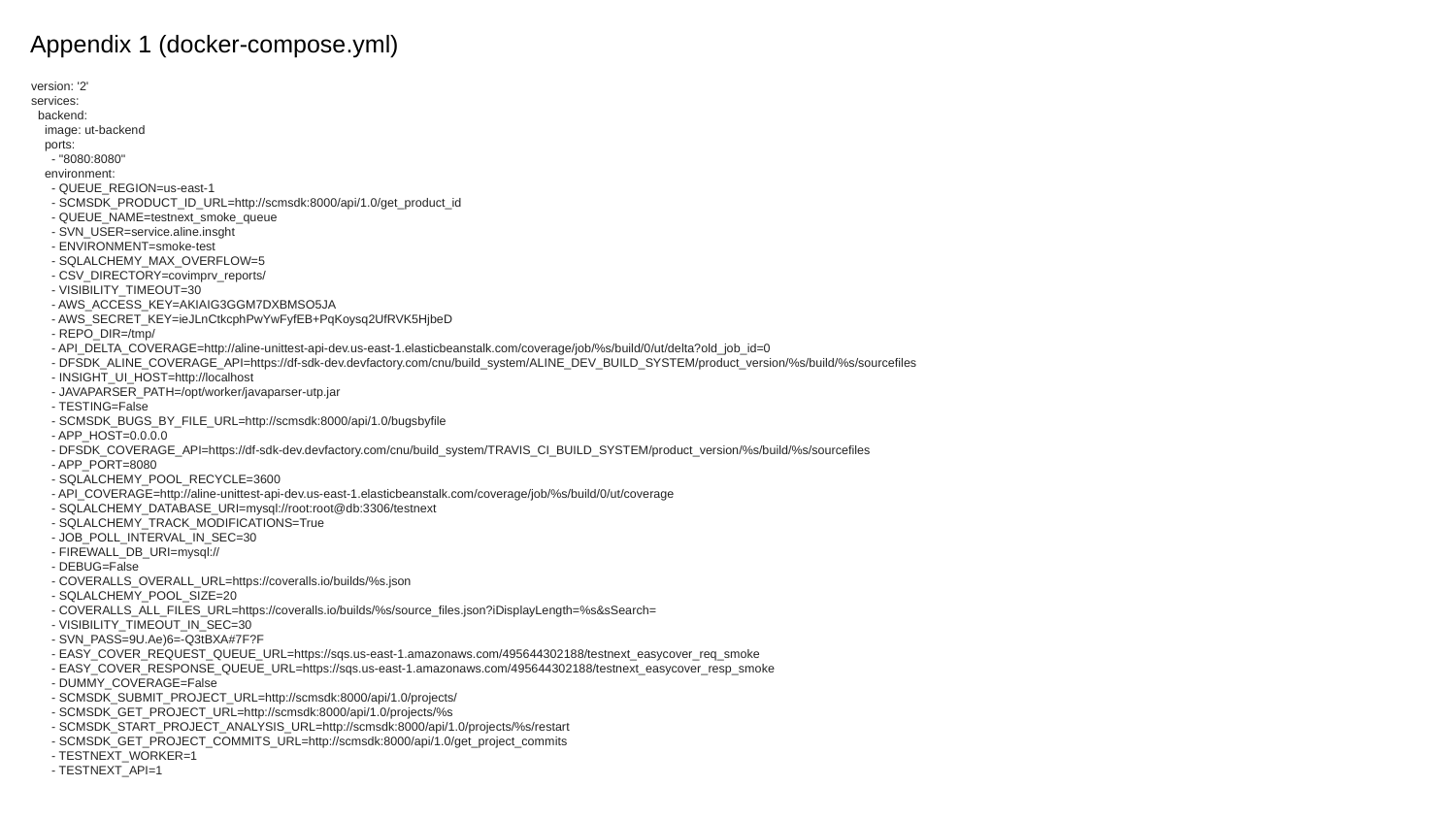

Appendix 1 (docker-compose.yml)
version: '2'
services:
  backend:
    image: ut-backend
    ports:
      - "8080:8080"
    environment:
      - QUEUE_REGION=us-east-1
      - SCMSDK_PRODUCT_ID_URL=http://scmsdk:8000/api/1.0/get_product_id
      - QUEUE_NAME=testnext_smoke_queue
      - SVN_USER=service.aline.insght
      - ENVIRONMENT=smoke-test
      - SQLALCHEMY_MAX_OVERFLOW=5
      - CSV_DIRECTORY=covimprv_reports/
      - VISIBILITY_TIMEOUT=30
      - AWS_ACCESS_KEY=AKIAIG3GGM7DXBMSO5JA
      - AWS_SECRET_KEY=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
      - REPO_DIR=/tmp/
      - API_DELTA_COVERAGE=http://aline-unittest-api-dev.us-east-1.elasticbeanstalk.com/coverage/job/%s/build/0/ut/delta?old_job_id=0
      - DFSDK_ALINE_COVERAGE_API=https://df-sdk-dev.devfactory.com/cnu/build_system/ALINE_DEV_BUILD_SYSTEM/product_version/%s/build/%s/sourcefiles
      - INSIGHT_UI_HOST=http://localhost
      - JAVAPARSER_PATH=/opt/worker/javaparser-utp.jar
      - TESTING=False
      - SCMSDK_BUGS_BY_FILE_URL=http://scmsdk:8000/api/1.0/bugsbyfile
      - APP_HOST=0.0.0.0
      - DFSDK_COVERAGE_API=https://df-sdk-dev.devfactory.com/cnu/build_system/TRAVIS_CI_BUILD_SYSTEM/product_version/%s/build/%s/sourcefiles
      - APP_PORT=8080
      - SQLALCHEMY_POOL_RECYCLE=3600
      - API_COVERAGE=http://aline-unittest-api-dev.us-east-1.elasticbeanstalk.com/coverage/job/%s/build/0/ut/coverage
      - SQLALCHEMY_DATABASE_URI=mysql://root:root@db:3306/testnext
      - SQLALCHEMY_TRACK_MODIFICATIONS=True
      - JOB_POLL_INTERVAL_IN_SEC=30
      - FIREWALL_DB_URI=mysql://
      - DEBUG=False
      - COVERALLS_OVERALL_URL=https://coveralls.io/builds/%s.json
      - SQLALCHEMY_POOL_SIZE=20
      - COVERALLS_ALL_FILES_URL=https://coveralls.io/builds/%s/source_files.json?iDisplayLength=%s&sSearch=
      - VISIBILITY_TIMEOUT_IN_SEC=30
      - SVN_PASS=9U.Ae)6=-Q3tBXA#7F?F
      - EASY_COVER_REQUEST_QUEUE_URL=https://sqs.us-east-1.amazonaws.com/495644302188/testnext_easycover_req_smoke
      - EASY_COVER_RESPONSE_QUEUE_URL=https://sqs.us-east-1.amazonaws.com/495644302188/testnext_easycover_resp_smoke
      - DUMMY_COVERAGE=False
      - SCMSDK_SUBMIT_PROJECT_URL=http://scmsdk:8000/api/1.0/projects/
      - SCMSDK_GET_PROJECT_URL=http://scmsdk:8000/api/1.0/projects/%s
      - SCMSDK_START_PROJECT_ANALYSIS_URL=http://scmsdk:8000/api/1.0/projects/%s/restart
      - SCMSDK_GET_PROJECT_COMMITS_URL=http://scmsdk:8000/api/1.0/get_project_commits
      - TESTNEXT_WORKER=1
      - TESTNEXT_API=1